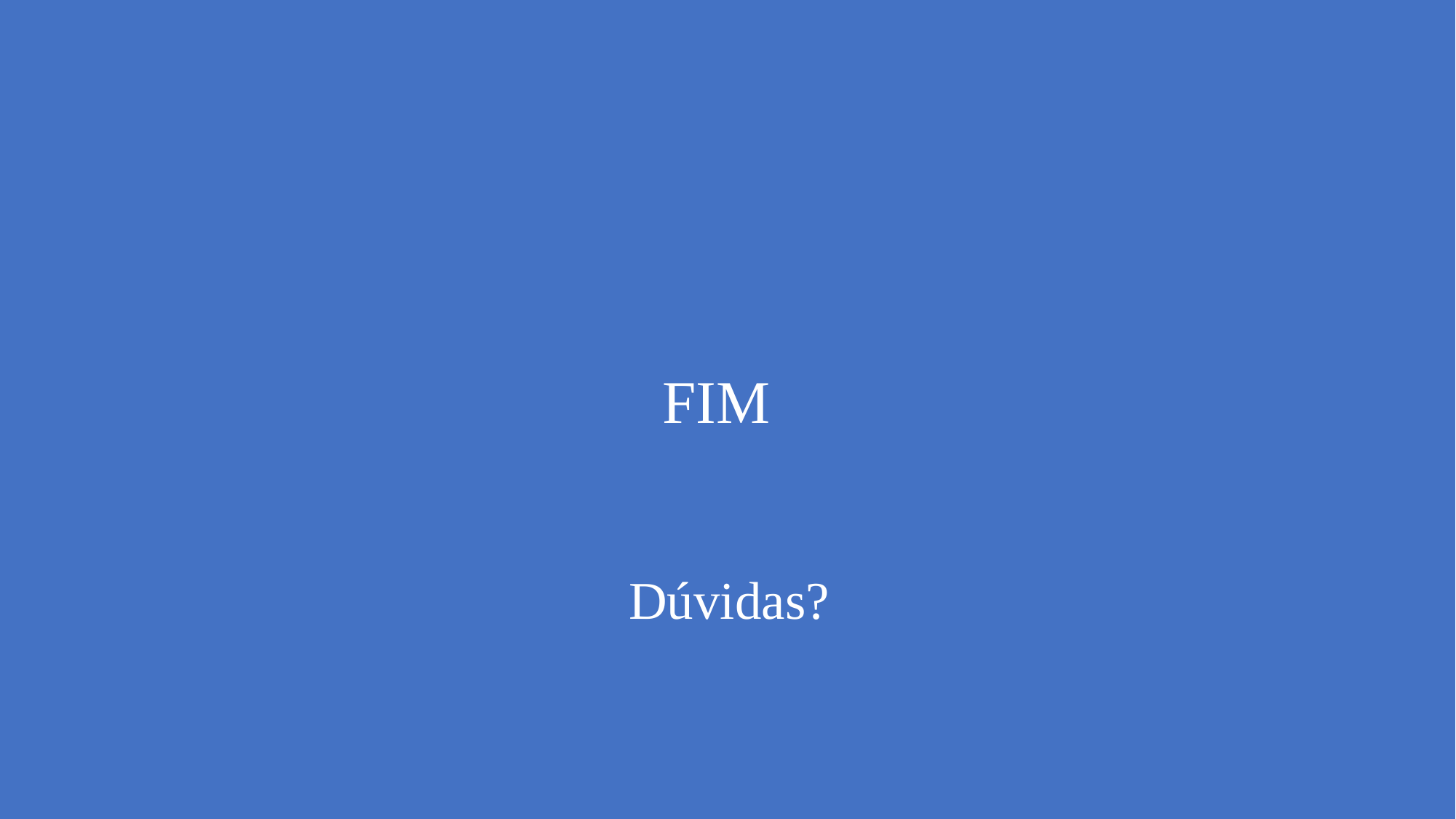

FIM

                                       Dúvidas?